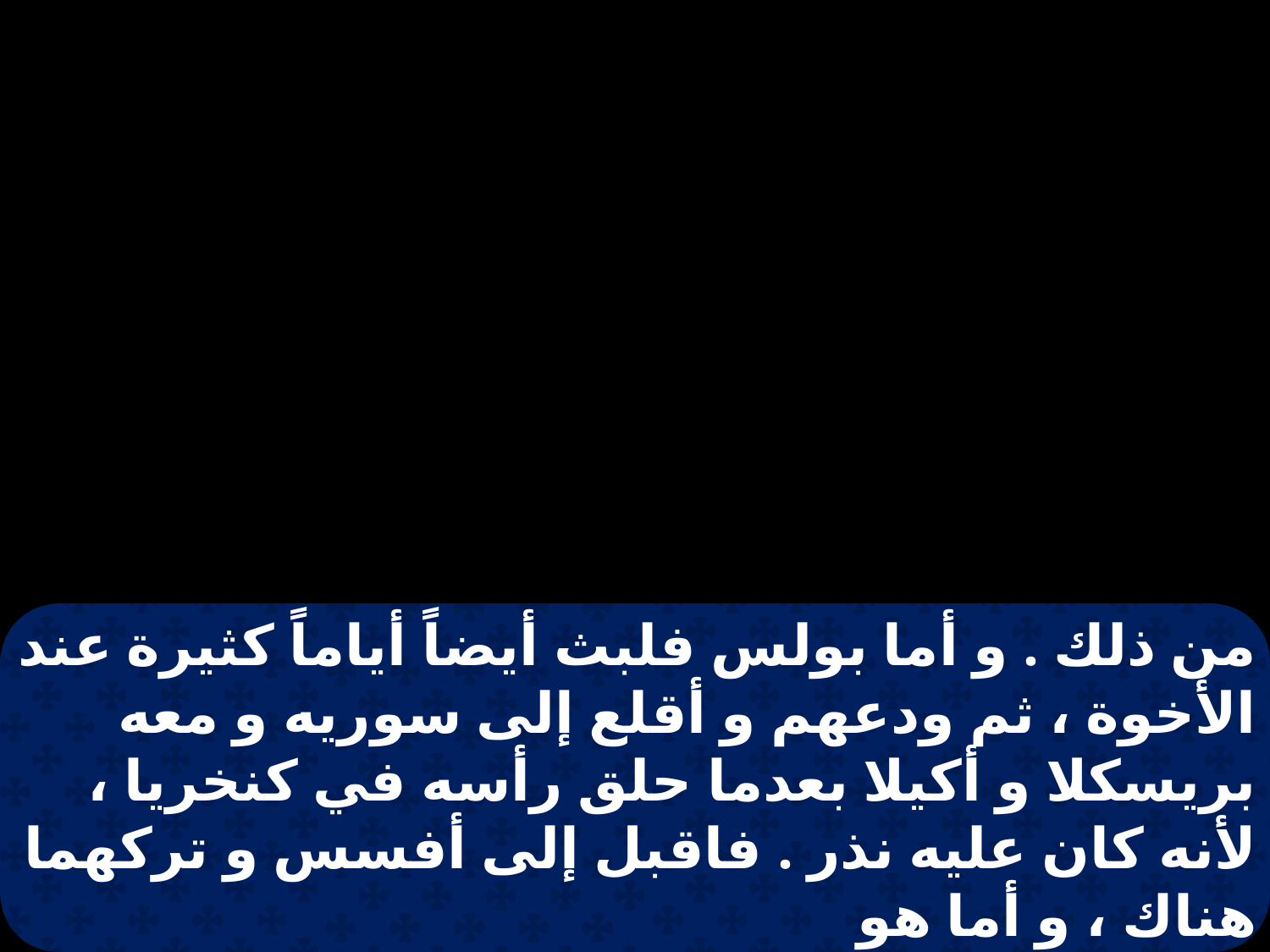

من ذلك . و أما بولس فلبث أيضاً أياماً كثيرة عند الأخوة ، ثم ودعهم و أقلع إلى سوريه و معه بريسكلا و أكيلا بعدما حلق رأسه في كنخريا ، لأنه كان عليه نذر . فاقبل إلى أفسس و تركهما هناك ، و أما هو